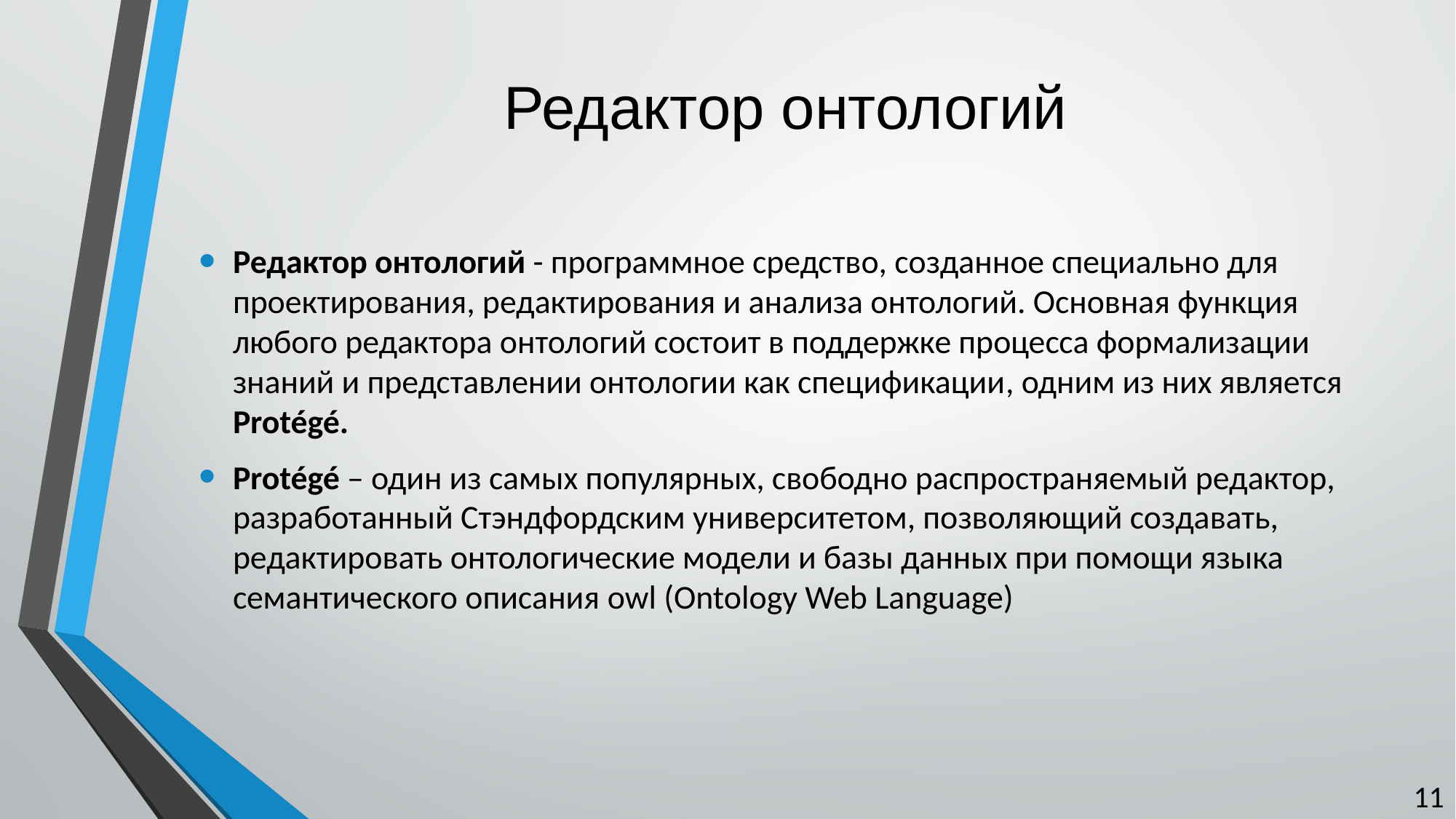

# Редактор онтологий
Редактор онтологий - программное средство, созданное специально для проектирования, редактирования и анализа онтологий. Основная функция любого редактора онтологий состоит в поддержке процесса формализации знаний и представлении онтологии как спецификации, одним из них является Protégé.
Protégé – один из самых популярных, свободно распространяемый редактор, разработанный Стэндфордским университетом, позволяющий создавать, редактировать онтологические модели и базы данных при помощи языка семантического описания owl (Ontology Web Language)

11